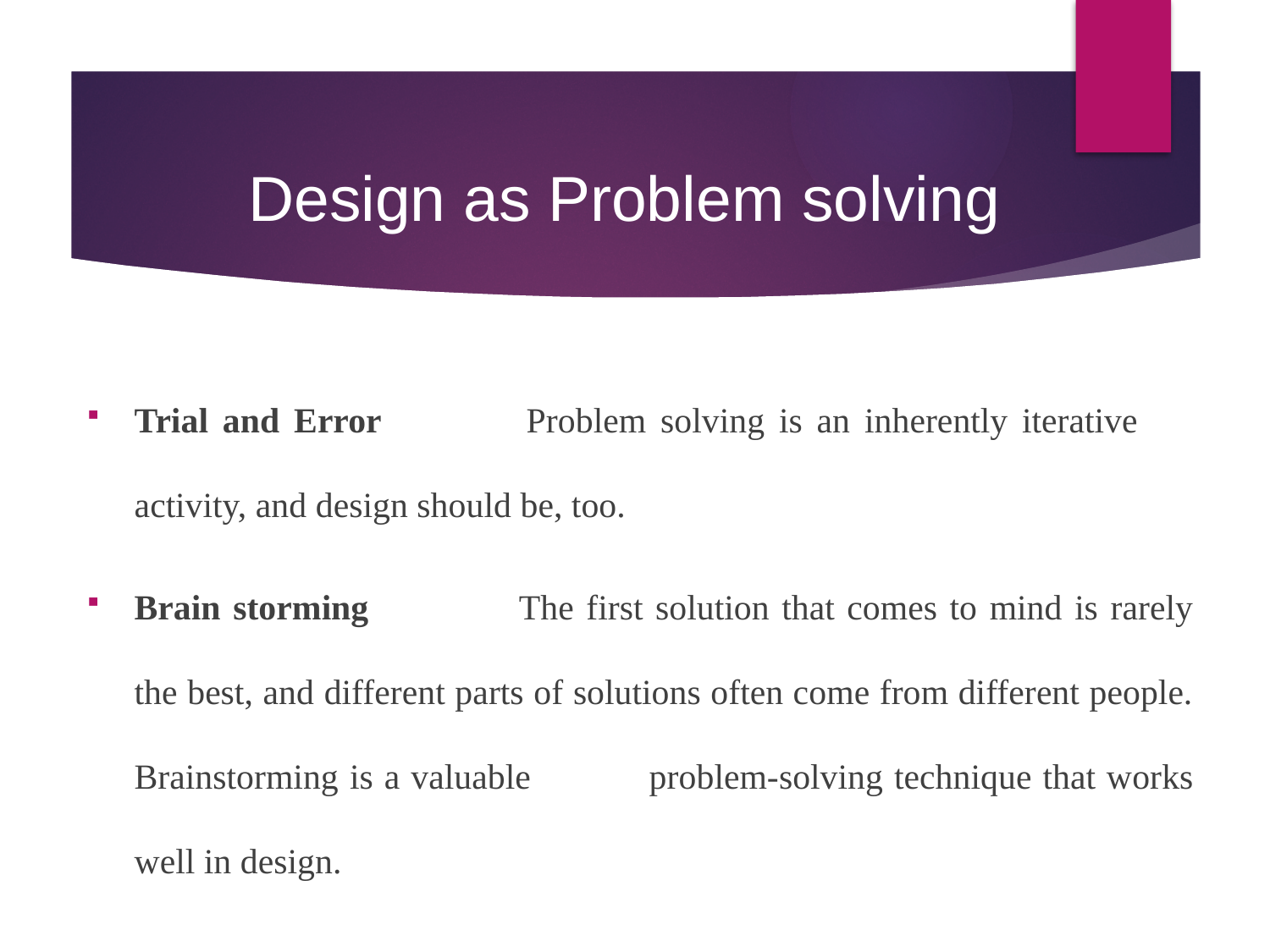

Design as Problem solving
Trial and Error		Problem solving is an inherently iterative 	activity, and design should be, too.
Brain storming		The first solution that comes to mind is rarely the best, and different parts of solutions often come from different people. Brainstorming is a valuable	problem-solving technique that works well in design.